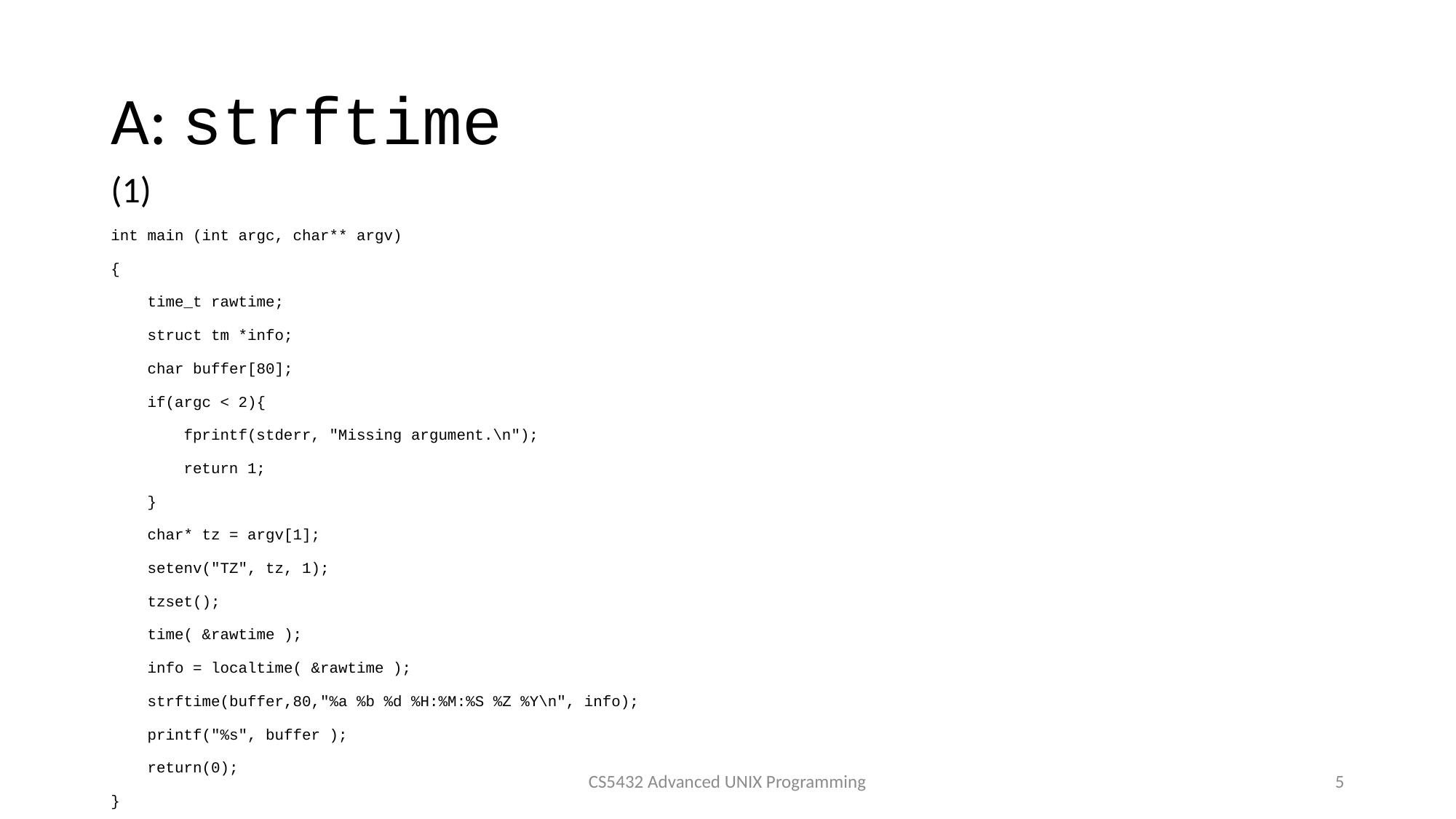

# A: strftime
(1)
int main (int argc, char** argv)
{
    time_t rawtime;
    struct tm *info;
    char buffer[80];
    if(argc < 2){
        fprintf(stderr, "Missing argument.\n");
        return 1;
    }
    char* tz = argv[1];
    setenv("TZ", tz, 1);
    tzset();
    time( &rawtime );
    info = localtime( &rawtime );
    strftime(buffer,80,"%a %b %d %H:%M:%S %Z %Y\n", info);
    printf("%s", buffer );
    return(0);
}
CS5432 Advanced UNIX Programming
5